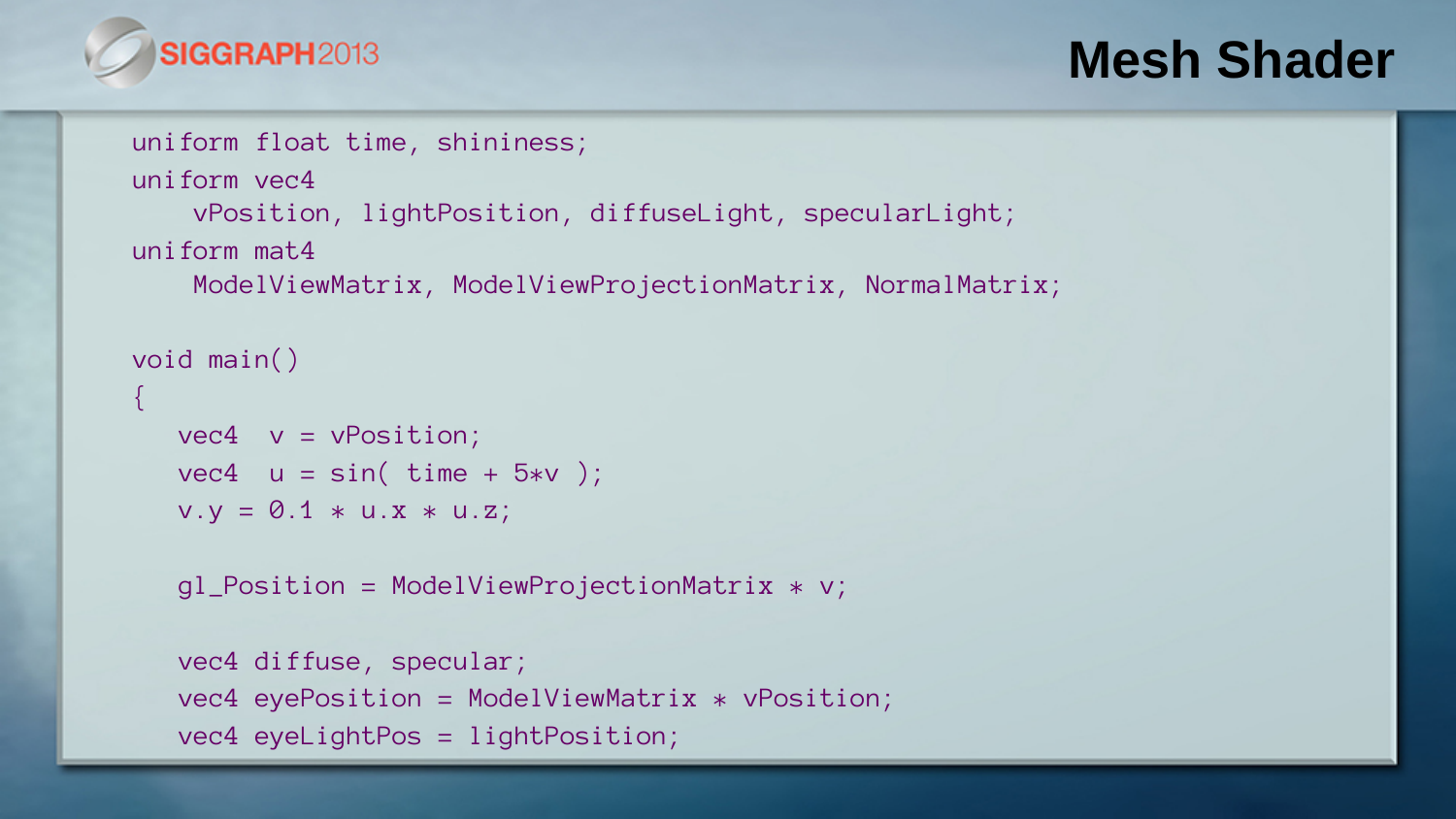

# Mesh Shader
uniform float time, shininess;
uniform vec4
    vPosition, lightPosition, diffuseLight, specularLight;
uniform mat4
    ModelViewMatrix, ModelViewProjectionMatrix, NormalMatrix;

void main()
{
   vec4  v = vPosition;
   vec4  u = sin( time + 5*v );
   v.y = 0.1 * u.x * u.z;

   gl_Position = ModelViewProjectionMatrix * v;

   vec4 diffuse, specular;
   vec4 eyePosition = ModelViewMatrix * vPosition;
   vec4 eyeLightPos = lightPosition;